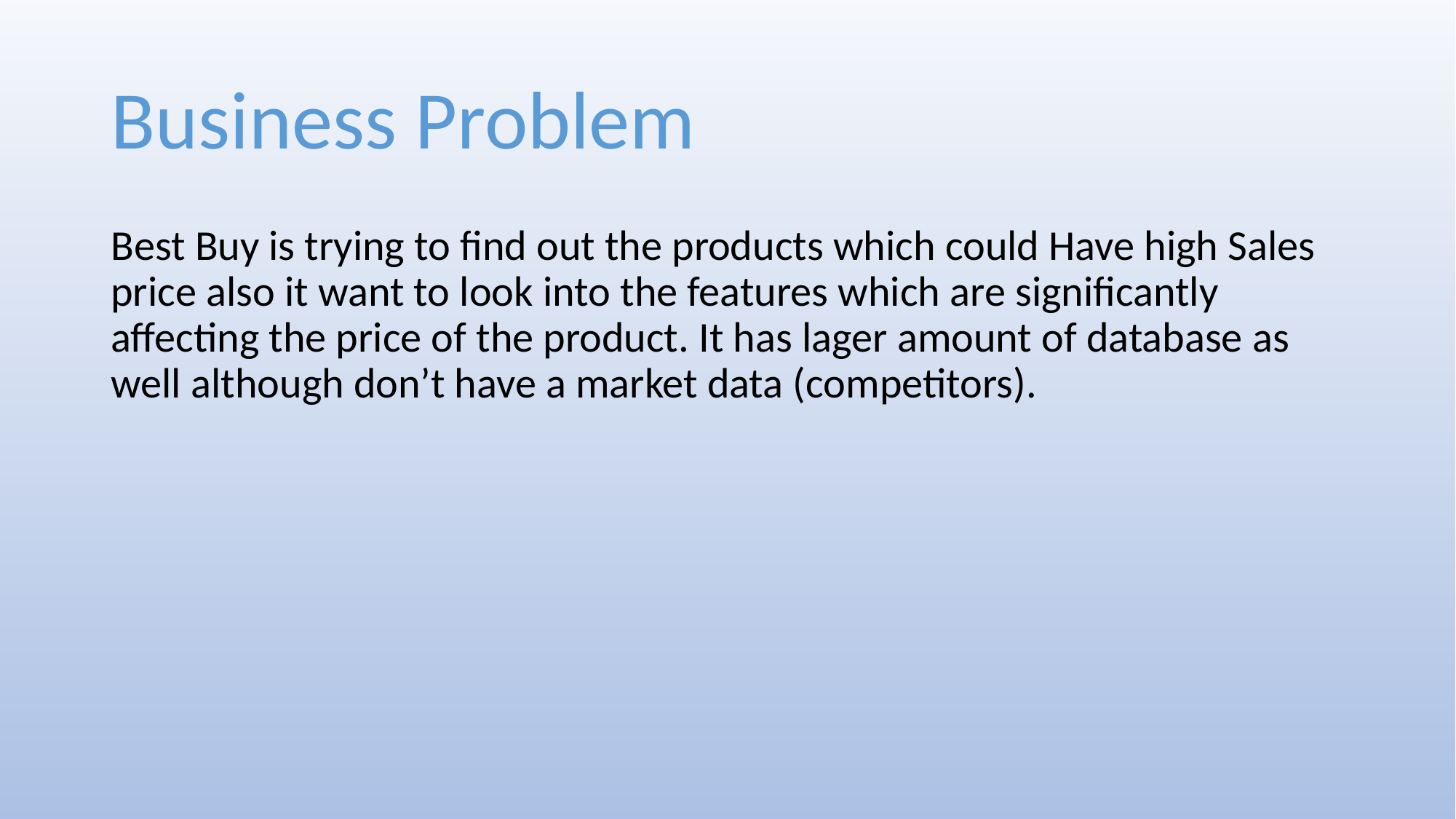

# Business Problem
Best Buy is trying to find out the products which could Have high Sales price also it want to look into the features which are significantly affecting the price of the product. It has lager amount of database as well although don’t have a market data (competitors).